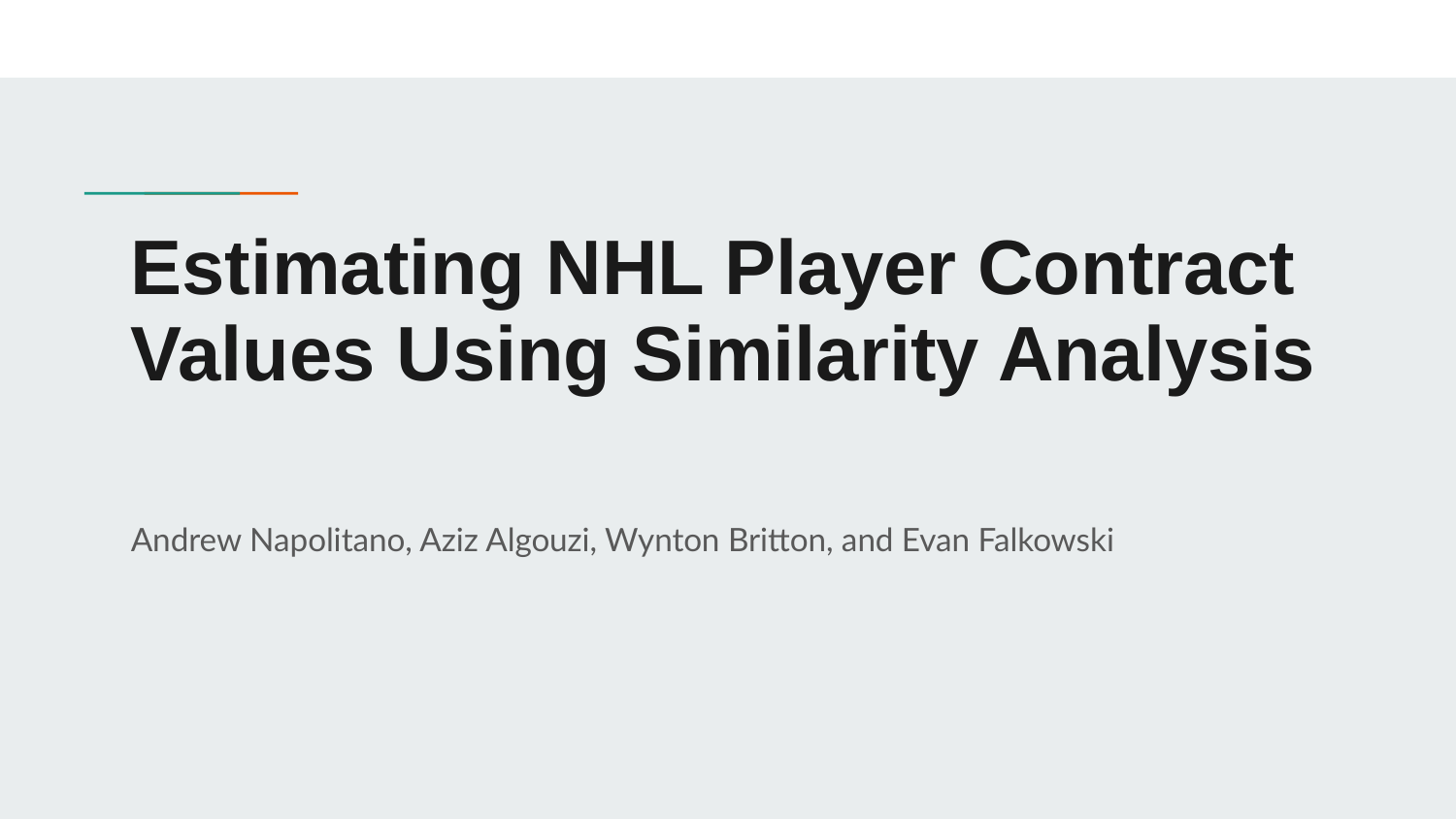

# Estimating NHL Player Contract Values Using Similarity Analysis
Andrew Napolitano, Aziz Algouzi, Wynton Britton, and Evan Falkowski